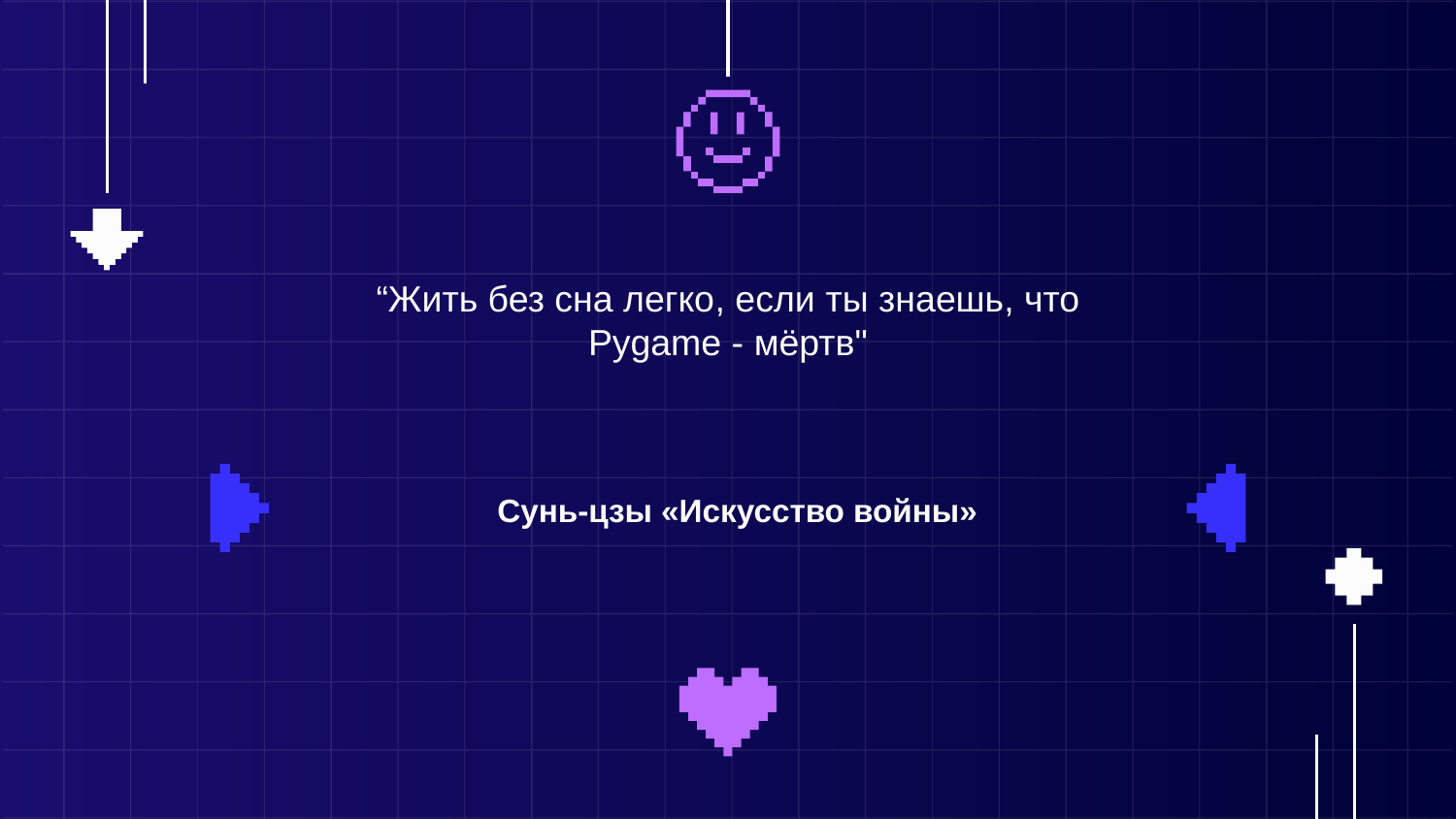

“Жить без сна легко, если ты знаешь, что Pygame - мёртв"

# Сунь-цзы «Искусство войны»